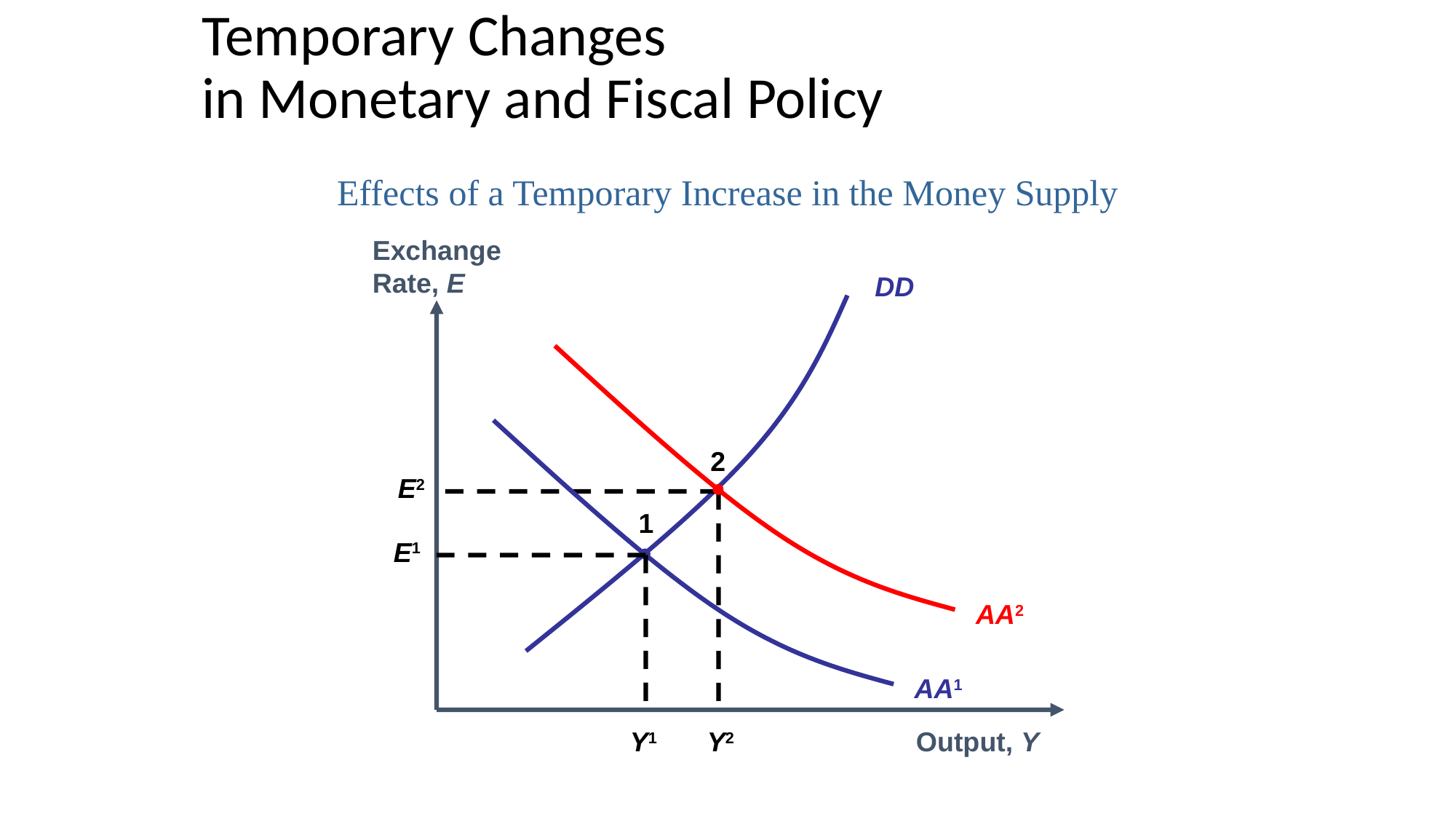

# Temporary Changes in Monetary and Fiscal Policy
Effects of a Temporary Increase in the Money Supply
 Exchange
 Rate, E

	         Output, Y
DD

AA2

AA1
2

E2

Y2
1

E1

Y1